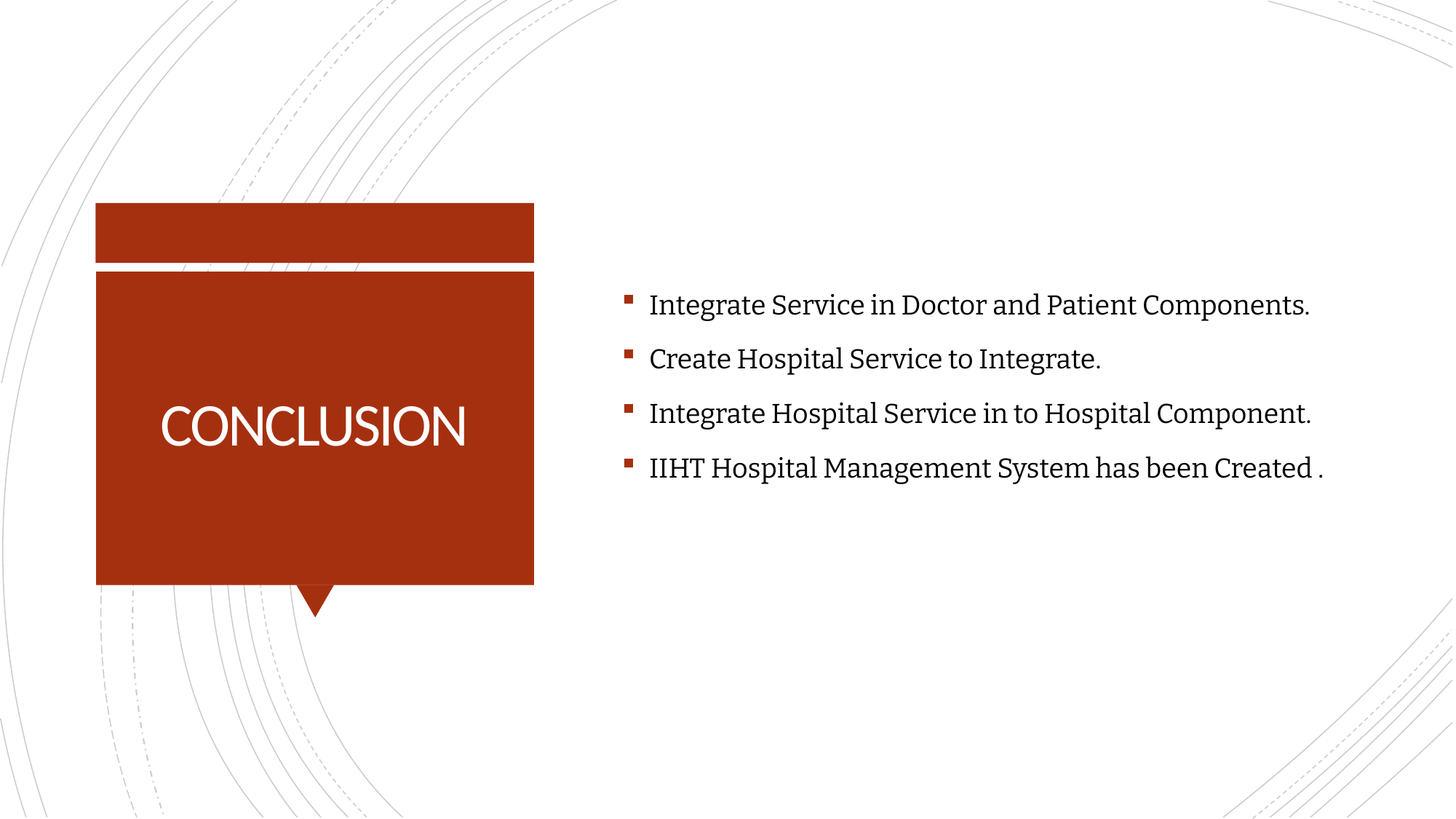

Integrate Service in Doctor and Patient Components.
Create Hospital Service to Integrate.
Integrate Hospital Service in to Hospital Component.
IIHT Hospital Management System has been Created .

# CONCLUSION